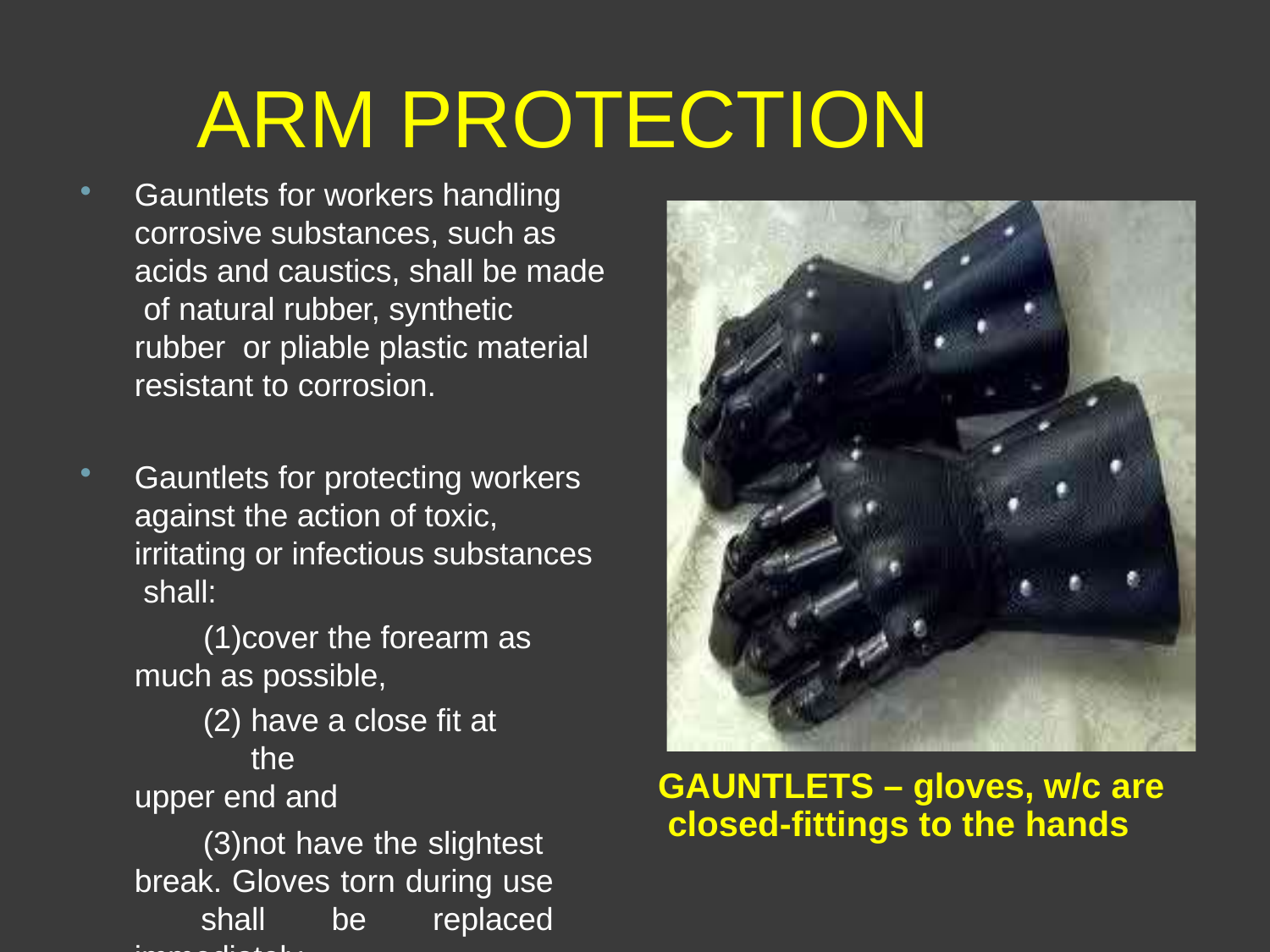

# ARM PROTECTION
Gauntlets for workers handling  corrosive substances, such as  acids and caustics, shall be made  of natural rubber, synthetic rubber  or pliable plastic material  resistant to corrosion.

Gauntlets for protecting workers  against the action of toxic,  irritating or infectious substances  shall:
cover the forearm as  much as possible,
have a close fit at the
upper end and
not have the slightest  break. Gloves torn during use  shall be replaced immediately
GAUNTLETS – gloves, w/c are  closed-fittings to the hands